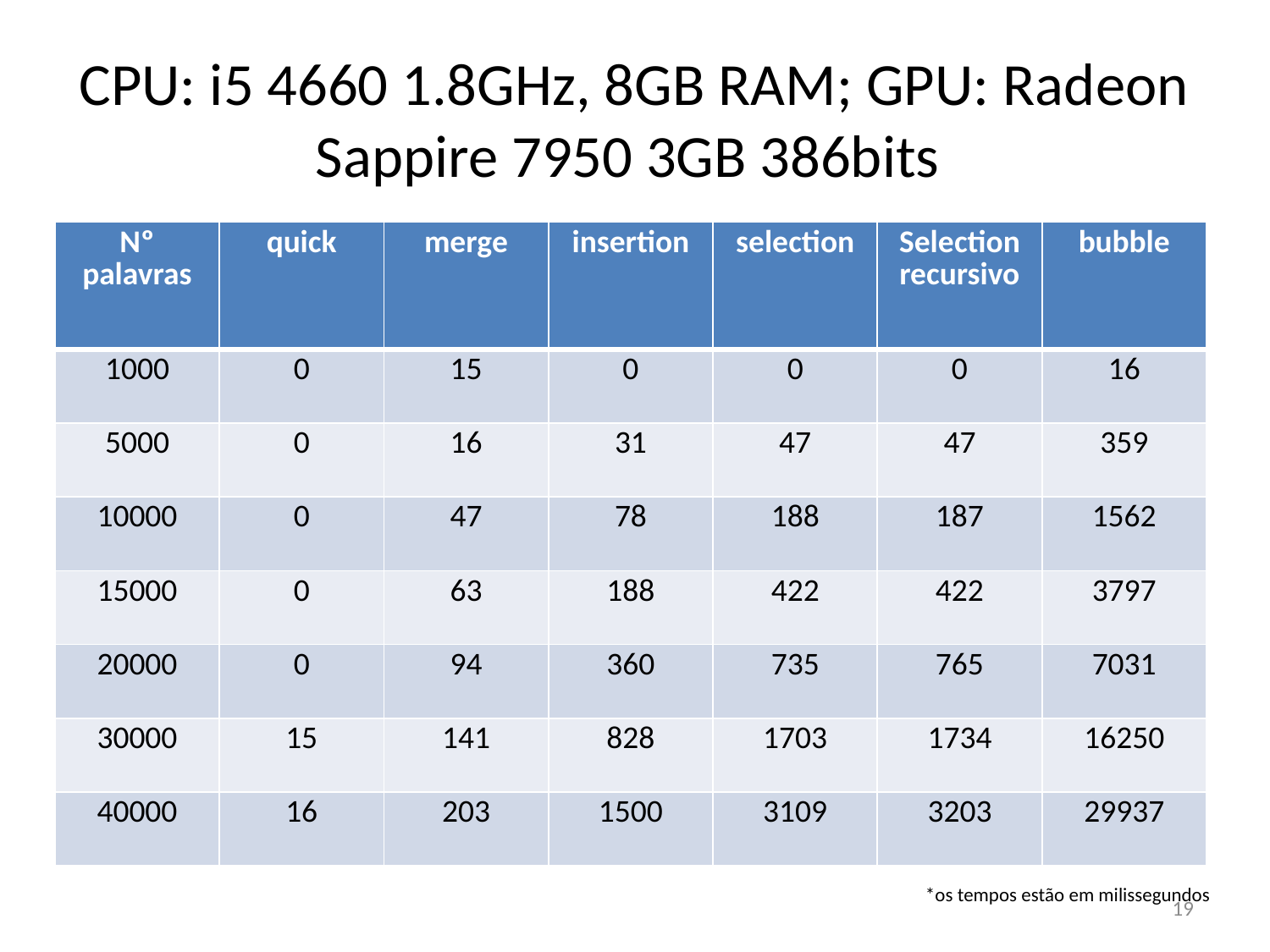

# CPU: i5 4660 1.8GHz, 8GB RAM; GPU: Radeon Sappire 7950 3GB 386bits
| Nº palavras | quick | merge | insertion | selection | Selection recursivo | bubble |
| --- | --- | --- | --- | --- | --- | --- |
| 1000 | 0 | 15 | 0 | 0 | 0 | 16 |
| 5000 | 0 | 16 | 31 | 47 | 47 | 359 |
| 10000 | 0 | 47 | 78 | 188 | 187 | 1562 |
| 15000 | 0 | 63 | 188 | 422 | 422 | 3797 |
| 20000 | 0 | 94 | 360 | 735 | 765 | 7031 |
| 30000 | 15 | 141 | 828 | 1703 | 1734 | 16250 |
| 40000 | 16 | 203 | 1500 | 3109 | 3203 | 29937 |
*os tempos estão em milissegundos
19